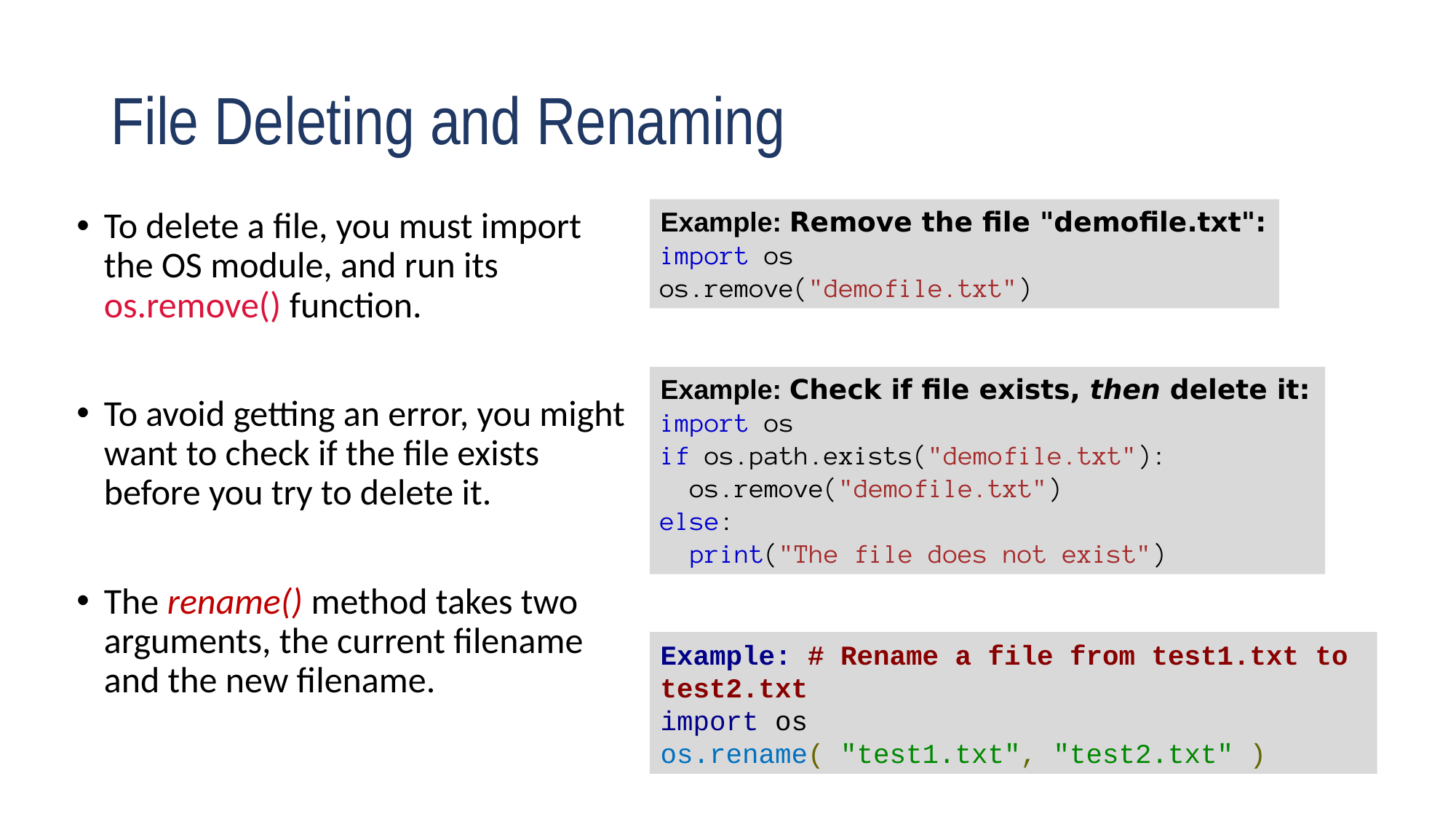

# File Deleting and Renaming
Example: Remove the file "demofile.txt":
import os
os.remove("demofile.txt")
To delete a file, you must import the OS module, and run its os.remove() function.

To avoid getting an error, you might want to check if the file exists before you try to delete it.

The rename() method takes two arguments, the current filename and the new filename.

Example: Check if file exists, then delete it:
import os
if os.path.exists("demofile.txt"):
  os.remove("demofile.txt")
else:
  print("The file does not exist")
Example: # Rename a file from test1.txt to test2.txt
import os
os.rename( "test1.txt", "test2.txt" )